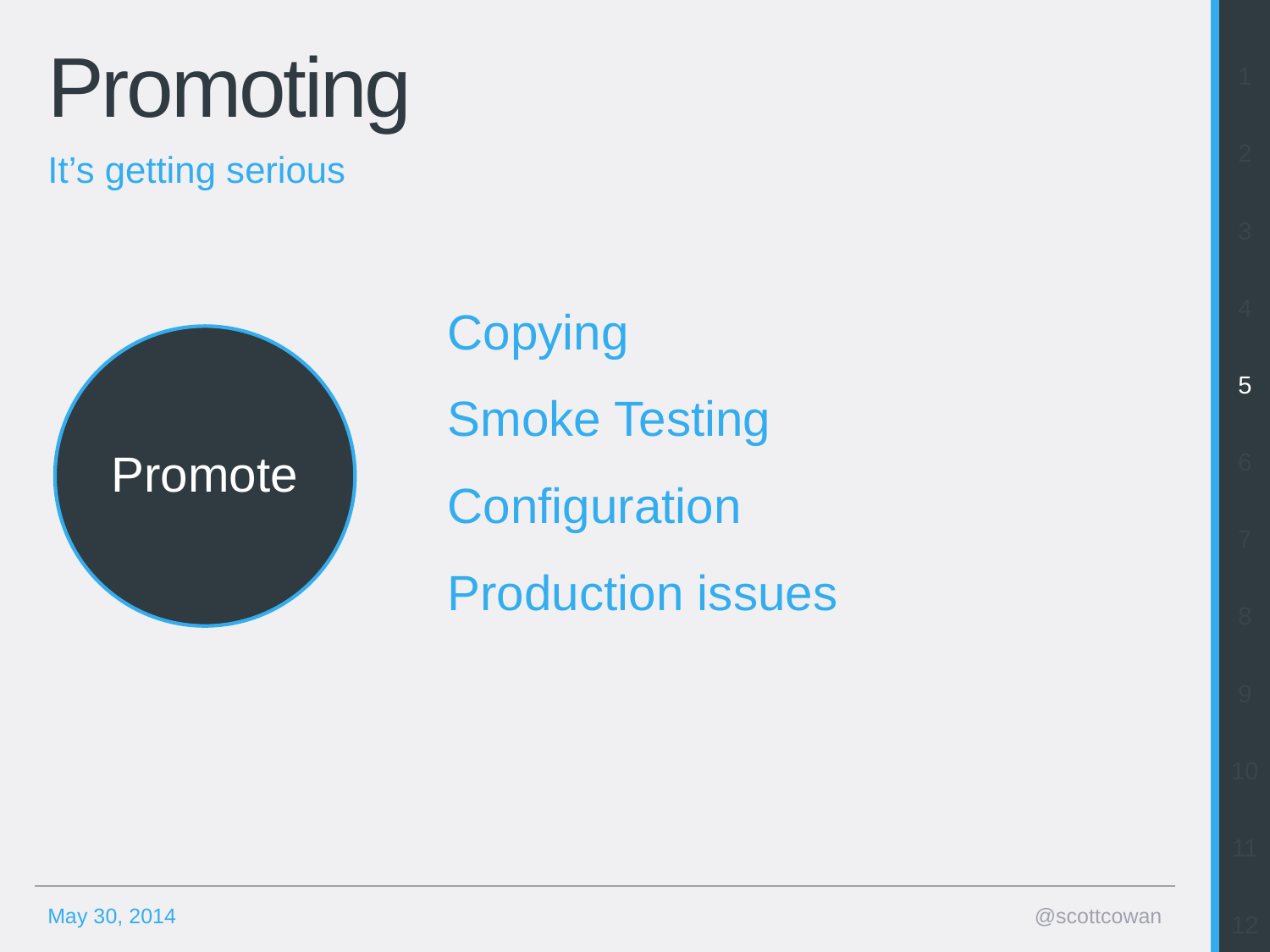

1
2
3
4
5
6
7
8
9
10
11
12
# Promoting
It’s getting serious
Copying
Smoke Testing
Configuration
Production issues

Promote